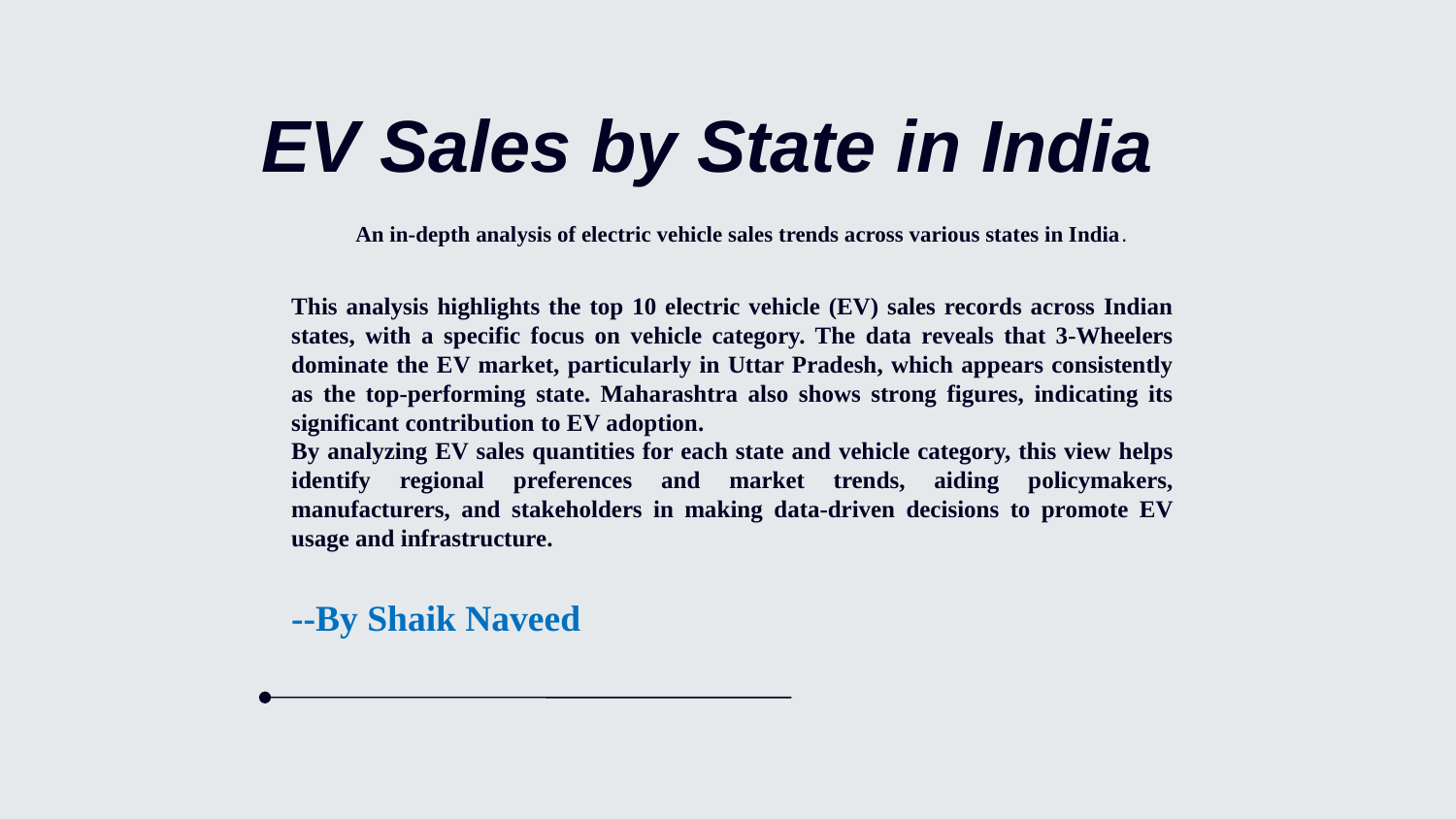

# EV Sales by State in India
An in-depth analysis of electric vehicle sales trends across various states in India.
This analysis highlights the top 10 electric vehicle (EV) sales records across Indian states, with a specific focus on vehicle category. The data reveals that 3-Wheelers dominate the EV market, particularly in Uttar Pradesh, which appears consistently as the top-performing state. Maharashtra also shows strong figures, indicating its significant contribution to EV adoption.
By analyzing EV sales quantities for each state and vehicle category, this view helps identify regional preferences and market trends, aiding policymakers, manufacturers, and stakeholders in making data-driven decisions to promote EV usage and infrastructure.

--By Shaik Naveed